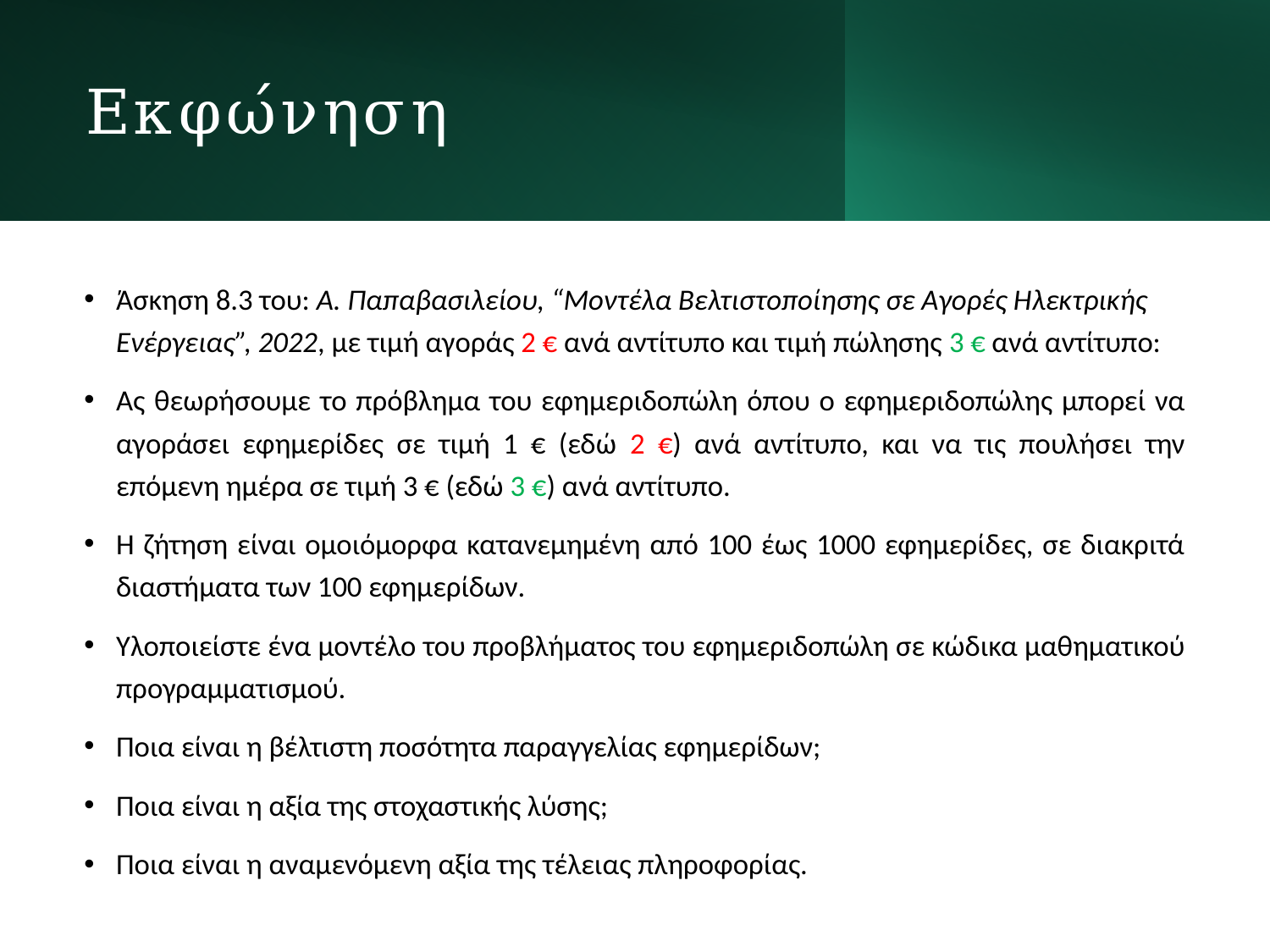

# Εκφώνηση
Άσκηση 8.3 του: Α. Παπαβασιλείου, “Μοντέλα Βελτιστοποίησης σε Αγορές Ηλεκτρικής Ενέργειας”, 2022, με τιμή αγοράς 2 € ανά αντίτυπο και τιμή πώλησης 3 € ανά αντίτυπο:
Ας θεωρήσουμε το πρόβλημα του εφημεριδοπώλη όπου ο εφημεριδοπώλης μπορεί να αγοράσει εφημερίδες σε τιμή 1 € (εδώ 2 €) ανά αντίτυπο, και να τις πουλήσει την επόμενη ημέρα σε τιμή 3 € (εδώ 3 €) ανά αντίτυπο.
Η ζήτηση είναι ομοιόμορφα κατανεμημένη από 100 έως 1000 εφημερίδες, σε διακριτά διαστήματα των 100 εφημερίδων.
Υλοποιείστε ένα μοντέλο του προβλήματος του εφημεριδοπώλη σε κώδικα μαθηματικού προγραμματισμού.
Ποια είναι η βέλτιστη ποσότητα παραγγελίας εφημερίδων;
Ποια είναι η αξία της στοχαστικής λύσης;
Ποια είναι η αναμενόμενη αξία της τέλειας πληροφορίας.